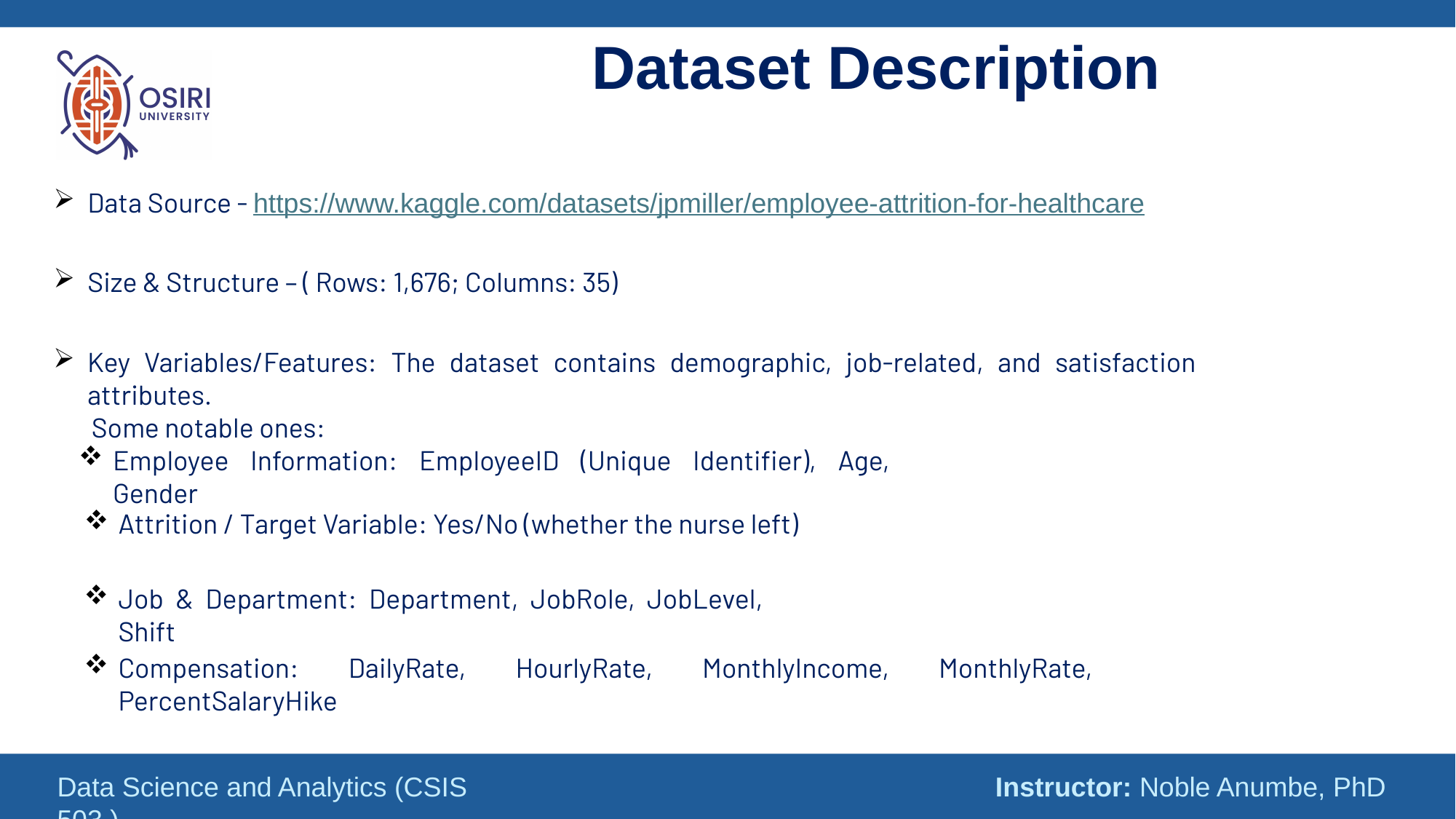

# Dataset Description
Data Source - https://www.kaggle.com/datasets/jpmiller/employee-attrition-for-healthcare
Size & Structure – ( Rows: 1,676; Columns: 35)
Key Variables/Features: The dataset contains demographic, job-related, and satisfaction attributes.
       Some notable ones:
Employee Information: EmployeeID (Unique Identifier), Age, Gender
Attrition / Target Variable: Yes/No (whether the nurse left)
Job & Department: Department, JobRole, JobLevel, Shift
Compensation: DailyRate, HourlyRate, MonthlyIncome, MonthlyRate, PercentSalaryHike